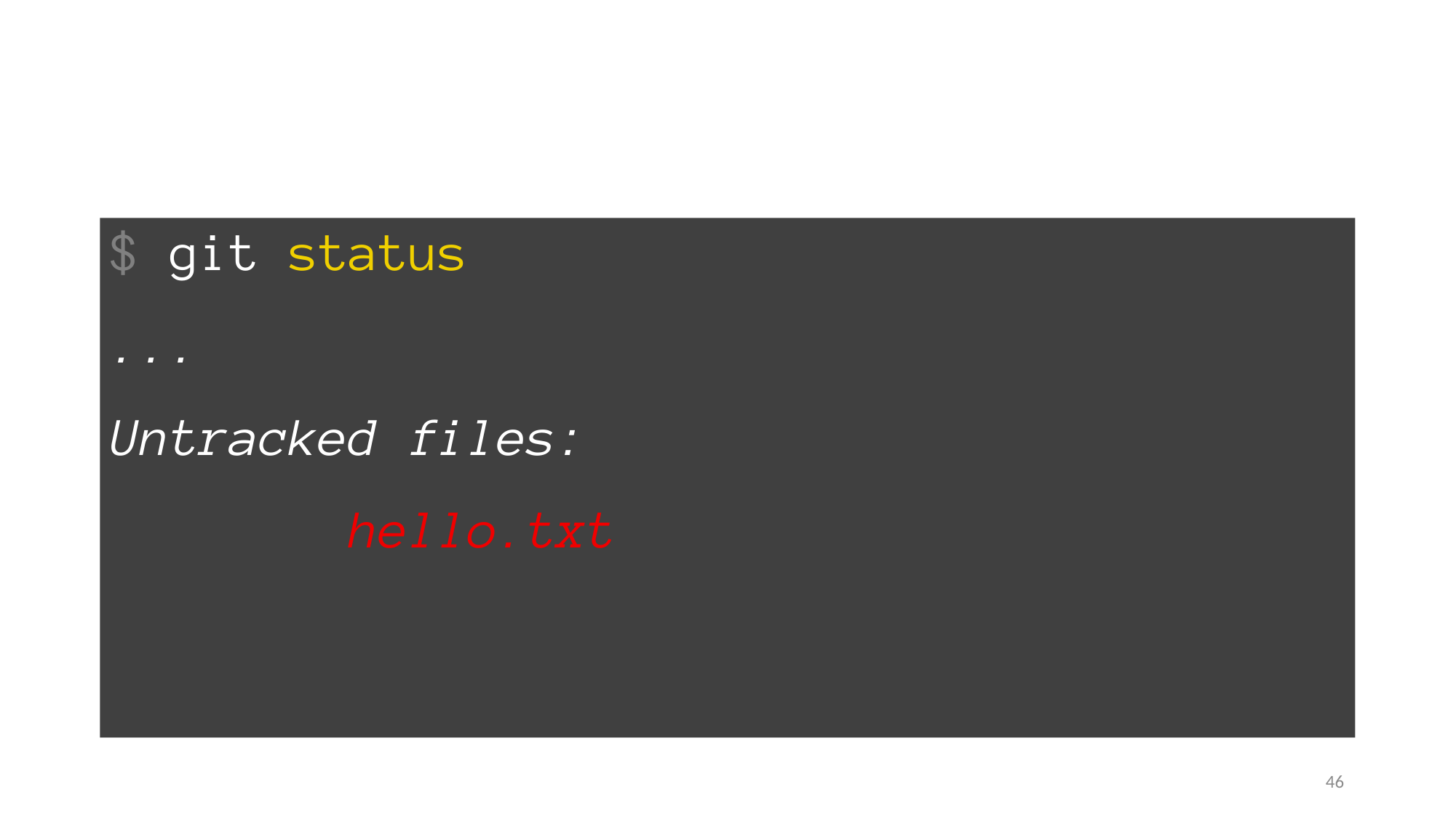

$ git status
...
Untracked files:
        hello.txt
46